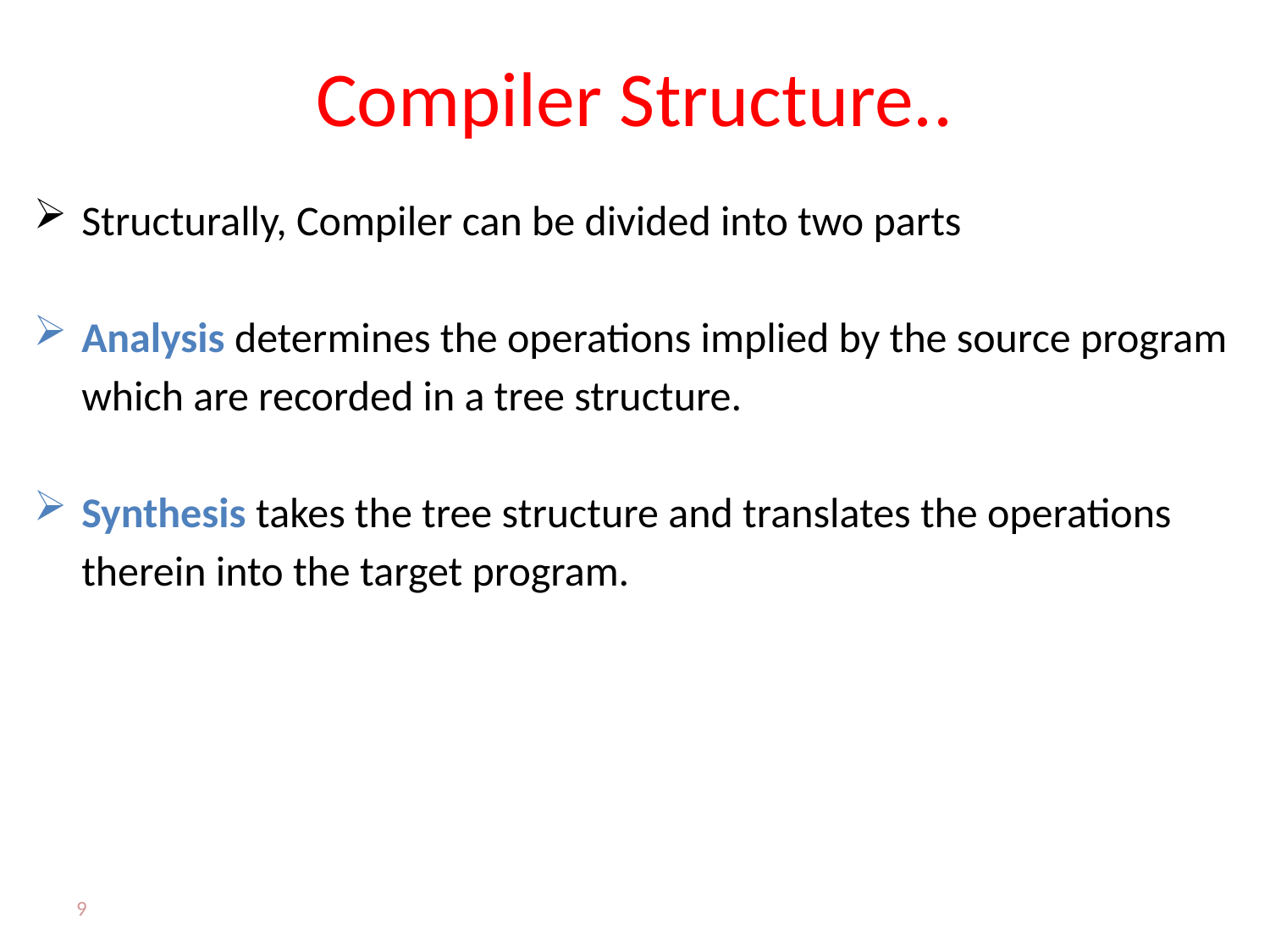

# Compiler Structure..
Structurally, Compiler can be divided into two parts

Analysis determines the operations implied by the source program which are recorded in a tree structure.

Synthesis takes the tree structure and translates the operations therein into the target program.

9